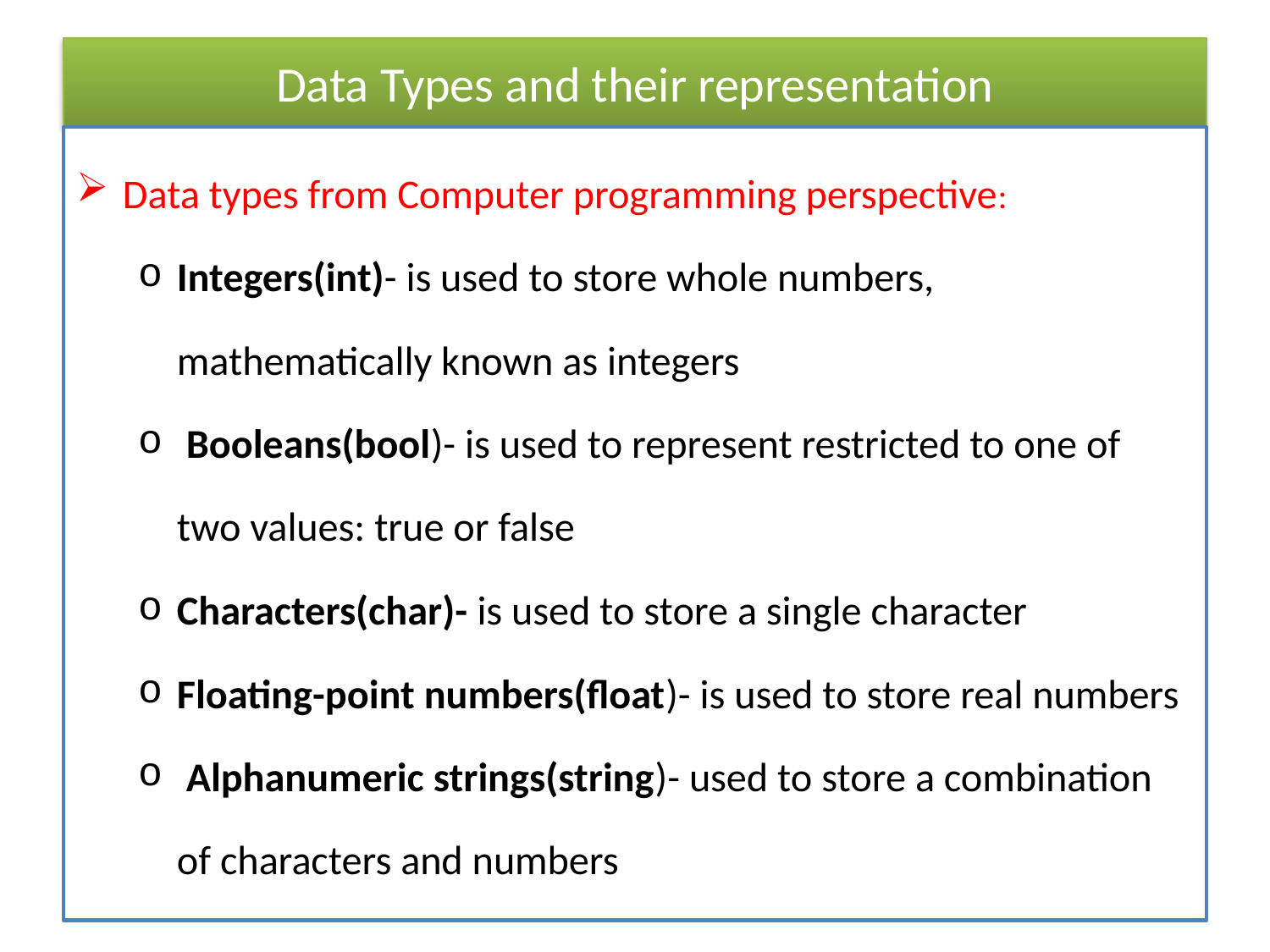

# Data Types and their representation
Data types from Computer programming perspective:
Integers(int)- is used to store whole numbers, mathematically known as integers
 Booleans(bool)- is used to represent restricted to one of two values: true or false
Characters(char)- is used to store a single character
Floating-point numbers(float)- is used to store real numbers
 Alphanumeric strings(string)- used to store a combination of characters and numbers